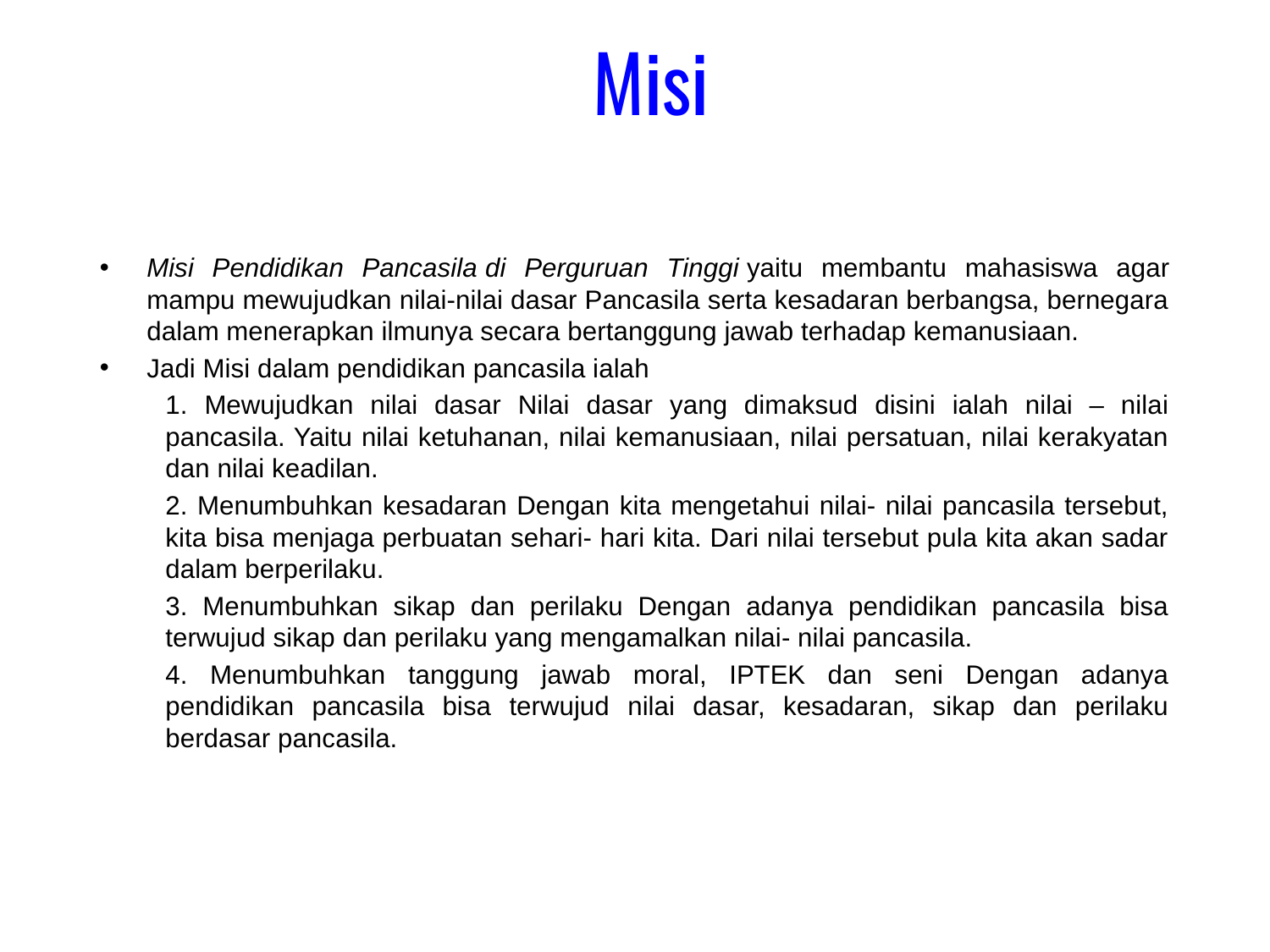

# Misi
Misi Pendidikan Pancasila di Perguruan Tinggi yaitu membantu mahasiswa agar mampu mewujudkan nilai-nilai dasar Pancasila serta kesadaran berbangsa, bernegara dalam menerapkan ilmunya secara bertanggung jawab terhadap kemanusiaan.
Jadi Misi dalam pendidikan pancasila ialah
1. Mewujudkan nilai dasar Nilai dasar yang dimaksud disini ialah nilai – nilai pancasila. Yaitu nilai ketuhanan, nilai kemanusiaan, nilai persatuan, nilai kerakyatan dan nilai keadilan.
2. Menumbuhkan kesadaran Dengan kita mengetahui nilai- nilai pancasila tersebut, kita bisa menjaga perbuatan sehari- hari kita. Dari nilai tersebut pula kita akan sadar dalam berperilaku.
3. Menumbuhkan sikap dan perilaku Dengan adanya pendidikan pancasila bisa terwujud sikap dan perilaku yang mengamalkan nilai- nilai pancasila.
4. Menumbuhkan tanggung jawab moral, IPTEK dan seni Dengan adanya pendidikan pancasila bisa terwujud nilai dasar, kesadaran, sikap dan perilaku berdasar pancasila.